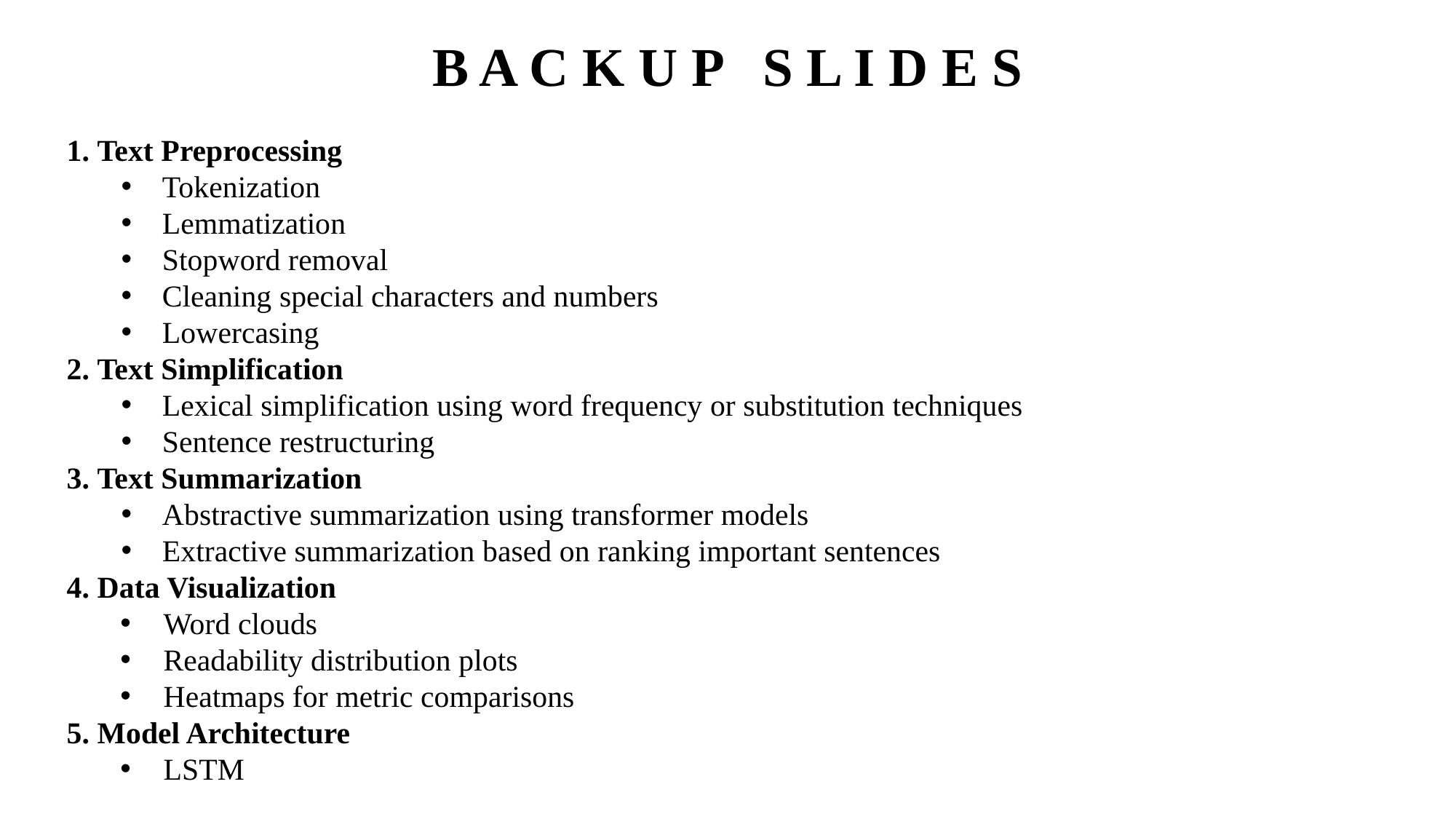

B A C K U P   S L I D E S
 Text Preprocessing
Tokenization
Lemmatization
Stopword removal
Cleaning special characters and numbers
Lowercasing
 Text Simplification
Lexical simplification using word frequency or substitution techniques
Sentence restructuring
 Text Summarization
Abstractive summarization using transformer models
Extractive summarization based on ranking important sentences
4. Data Visualization
Word clouds
Readability distribution plots
Heatmaps for metric comparisons
5. Model Architecture
LSTM